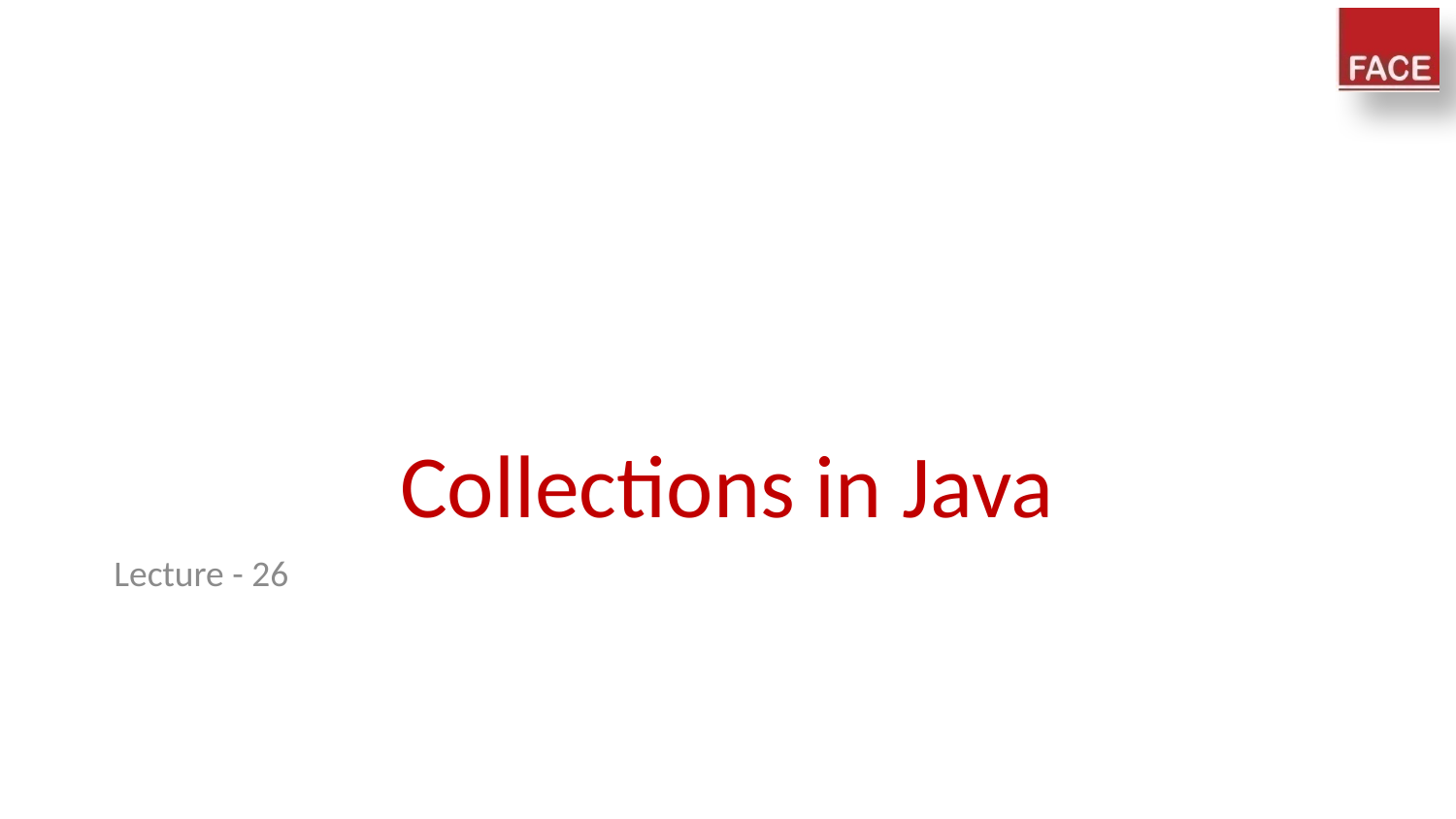

# Collections in Java
Lecture - 26